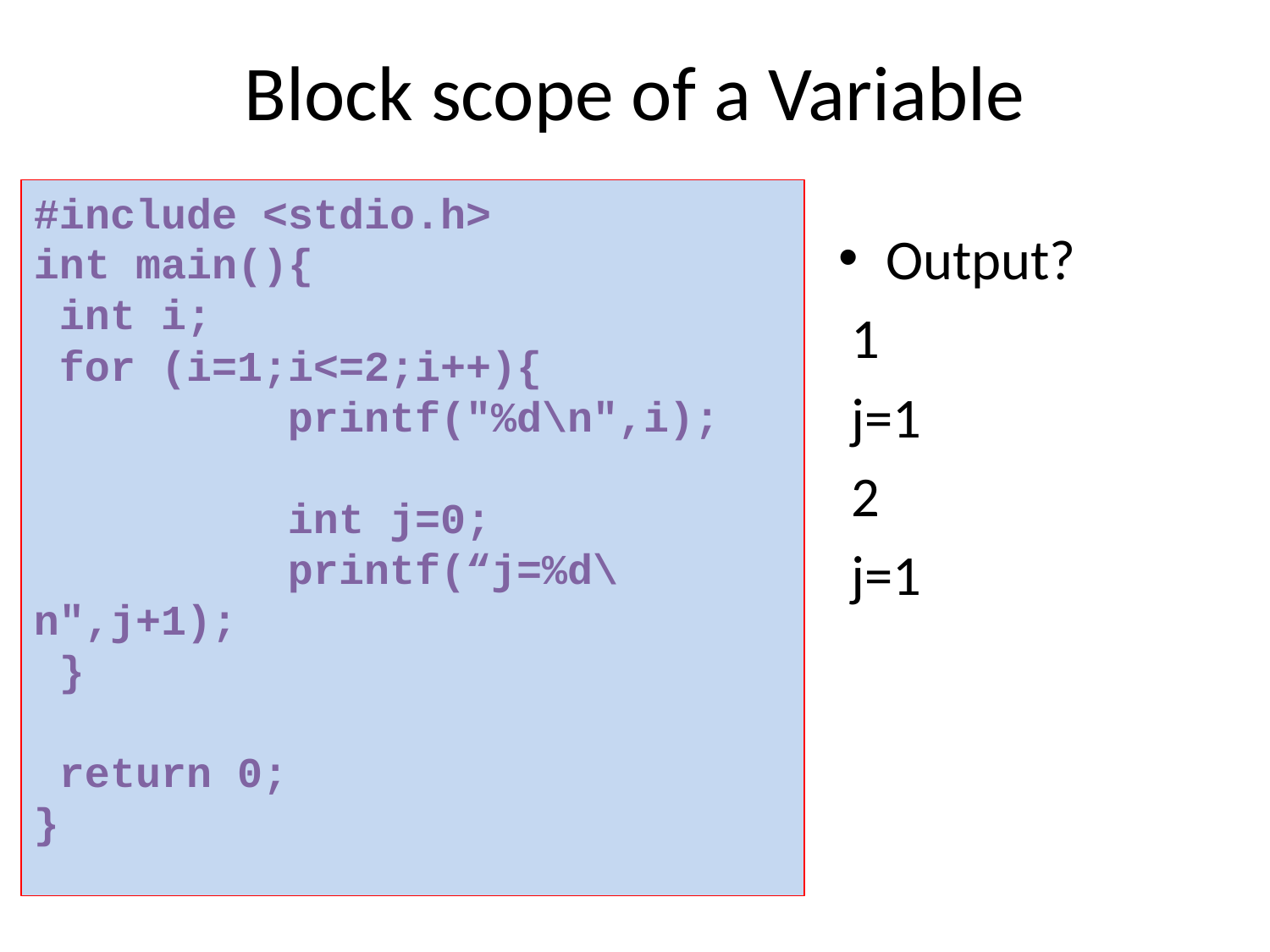

Block scope of a Variable
#include <stdio.h>
int main(){
 int i;
 for (i=1;i<=2;i++){
		printf("%d\n",i);
		int j=0;
		printf(“j=%d\n",j+1);
 }

 return 0;
}
Output?
 1
 j=1
 2
 j=1